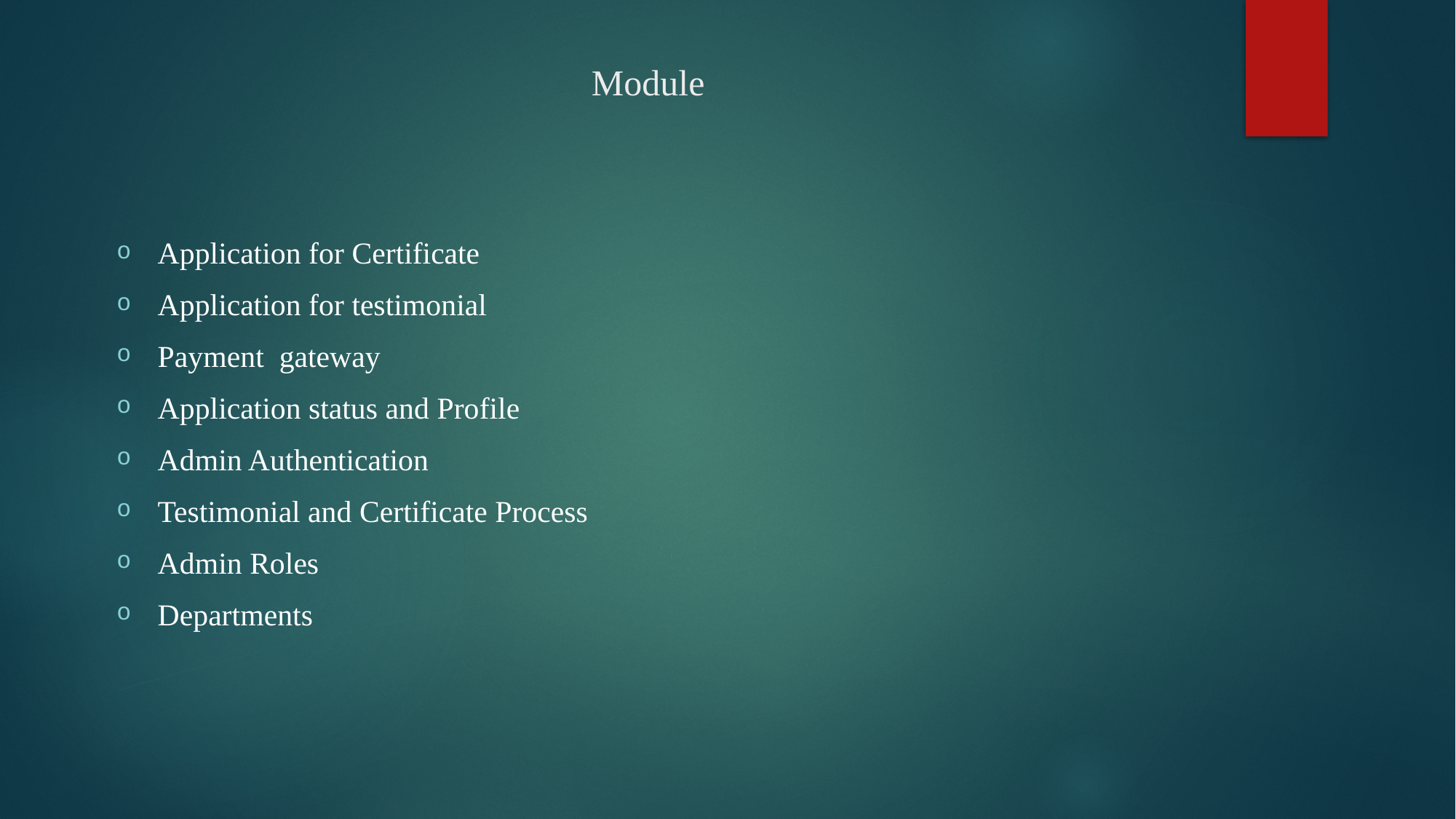

# Module
Application for Certificate
Application for testimonial
Payment  gateway
Application status and Profile
Admin Authentication
Testimonial and Certificate Process
Admin Roles
Departments